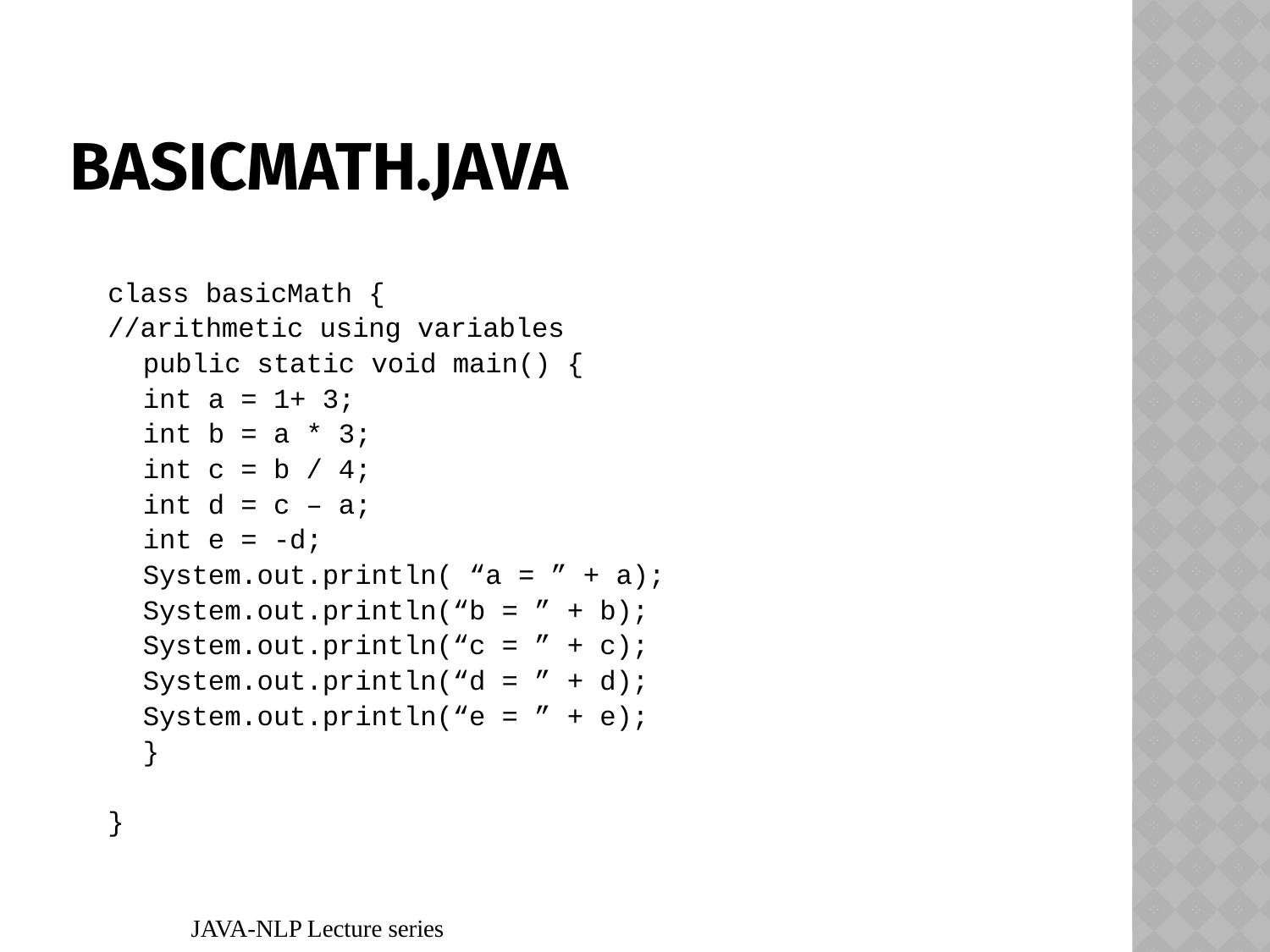

# basicMath.java
class basicMath {
//arithmetic using variables
		public static void main() {
			int a = 1+ 3;
			int b = a * 3;
			int c = b / 4;
			int d = c – a;
			int e = -d;
			System.out.println( “a = ” + a);
			System.out.println(“b = ” + b);
			System.out.println(“c = ” + c);
			System.out.println(“d = ” + d);
			System.out.println(“e = ” + e);
		}

}
JAVA-NLP Lecture series